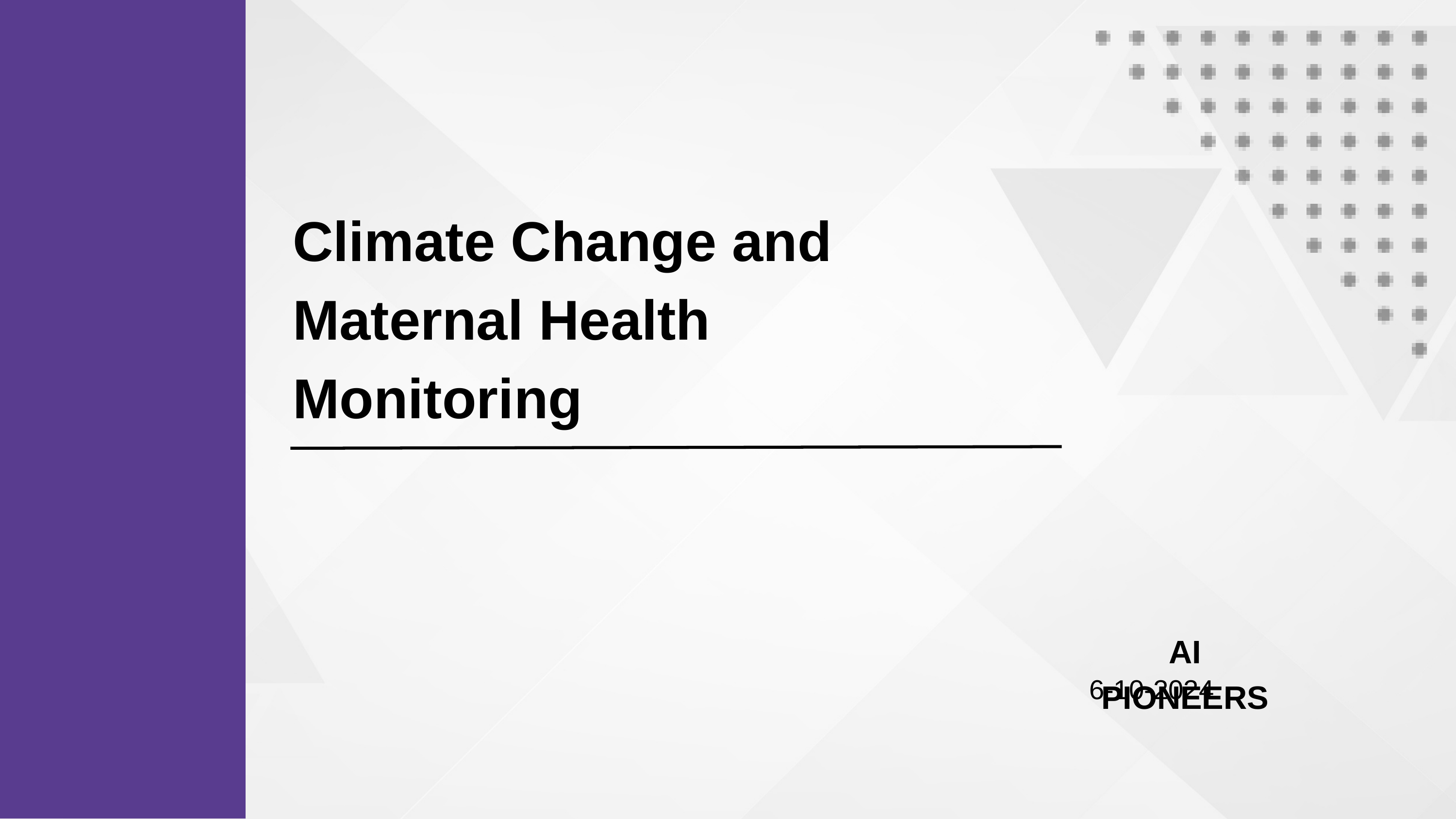

Climate Change and Maternal Health Monitoring

AI PIONEERS

6-10-2024